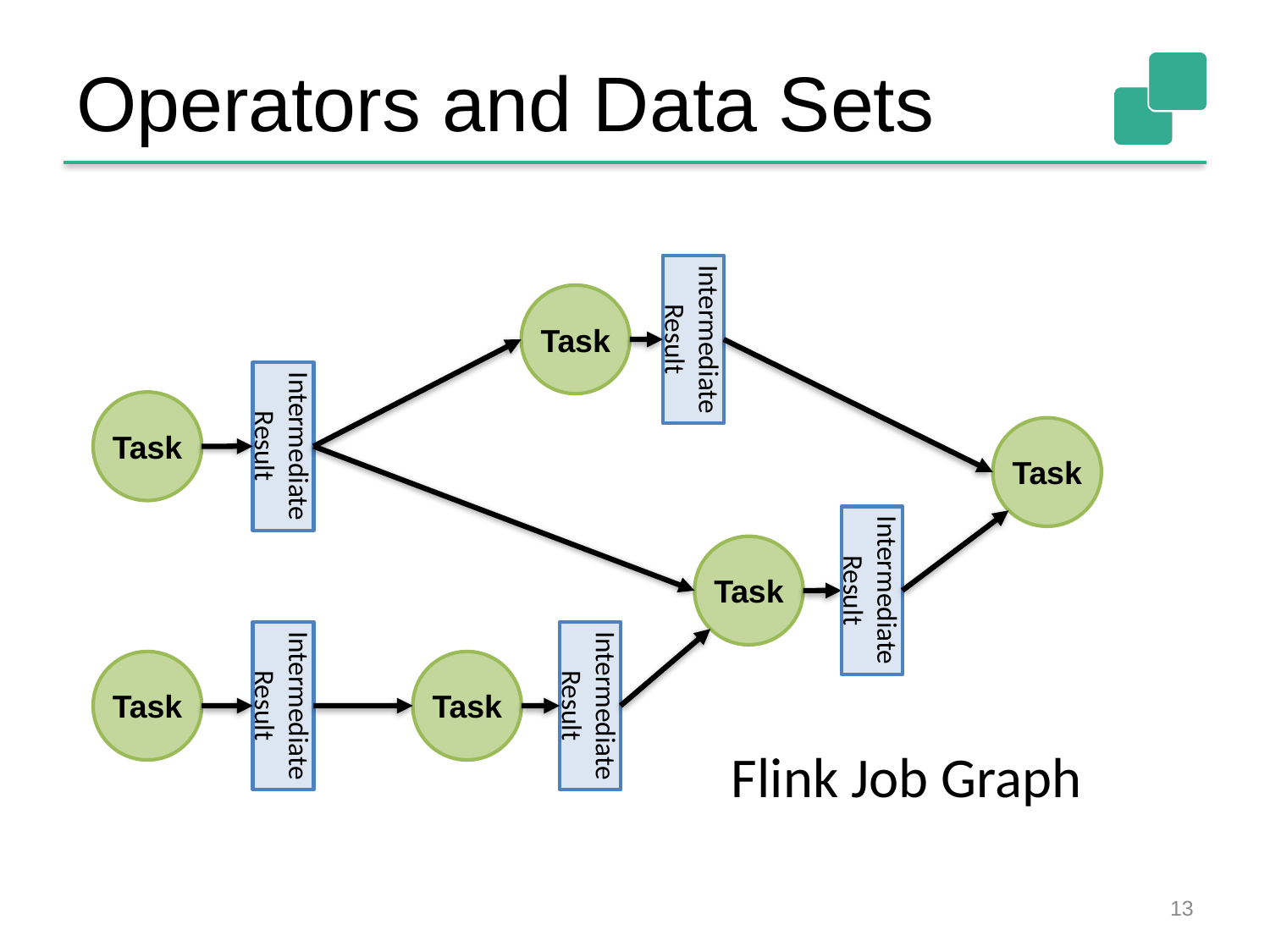

# Operators and Data Sets
Task
Intermediate
Result
Task
Intermediate
Result
Task
Task
Intermediate
Result
Task
Task
Intermediate
Result
Intermediate
Result
Flink Job Graph
13